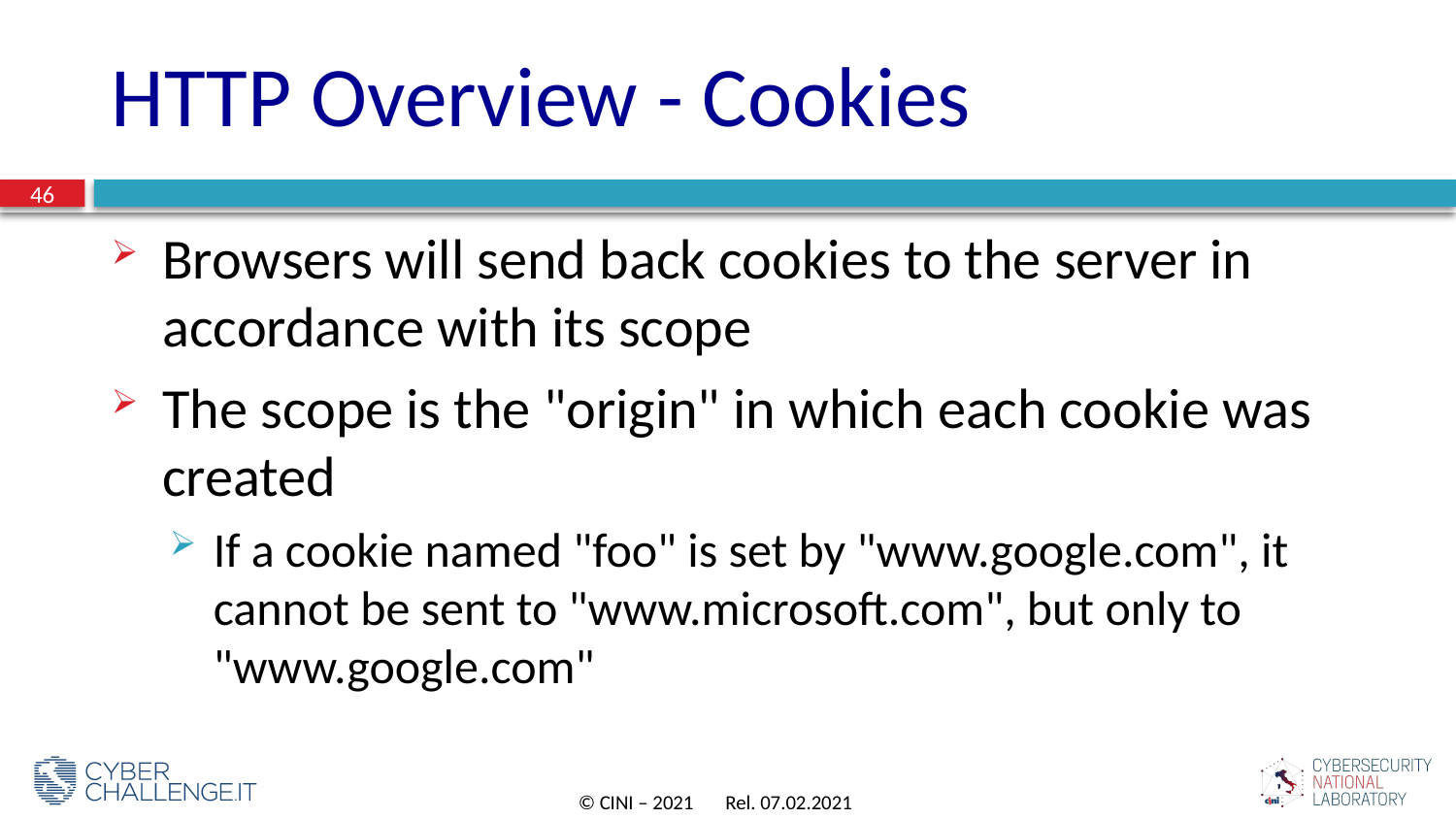

# HTTP Overview - Cookies
46
Browsers will send back cookies to the server in accordance with its scope
The scope is the "origin" in which each cookie was created
If a cookie named "foo" is set by "www.google.com", it cannot be sent to "www.microsoft.com", but only to "www.google.com"